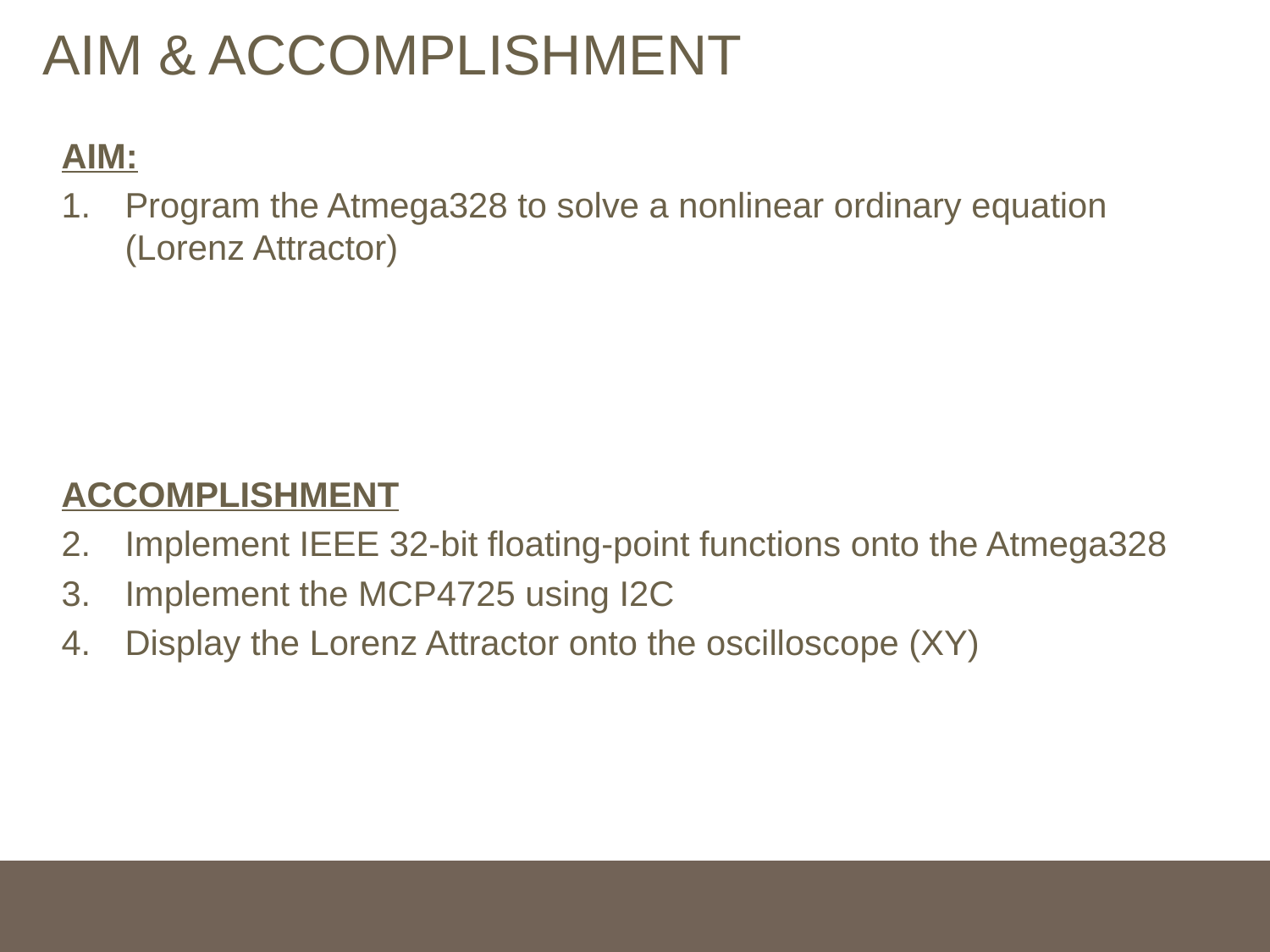

# AIM & ACCOMPLISHMENT
AIM:
Program the Atmega328 to solve a nonlinear ordinary equation (Lorenz Attractor)

ACCOMPLISHMENT
Implement IEEE 32-bit floating-point functions onto the Atmega328
Implement the MCP4725 using I2C
Display the Lorenz Attractor onto the oscilloscope (XY)